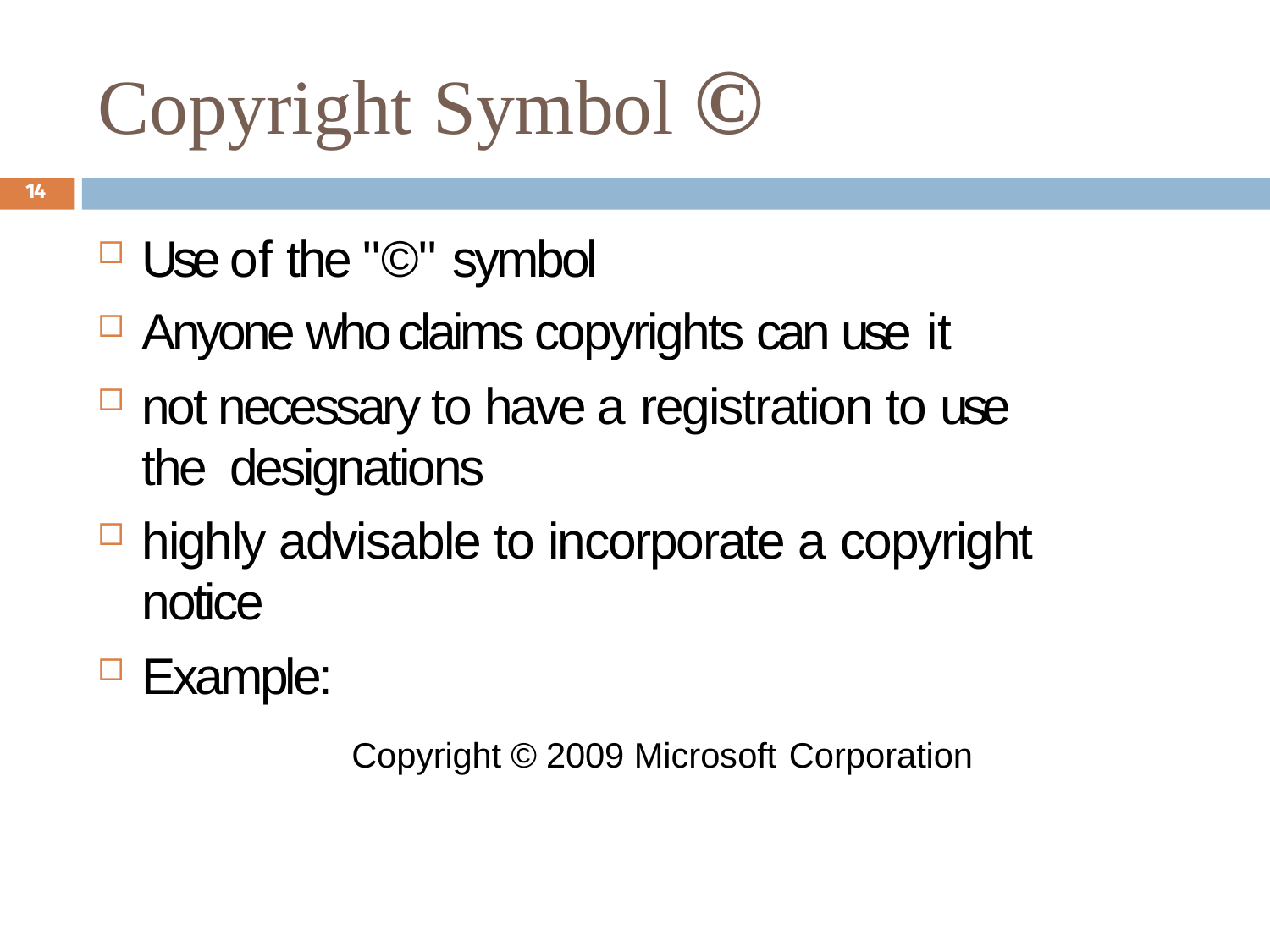

# Copyright Symbol ©
14
Use of the "©" symbol
Anyone who claims copyrights can use it
not necessary to have a registration to use the  designations
highly advisable to incorporate a copyright notice
Example:
Copyright © 2009 Microsoft Corporation